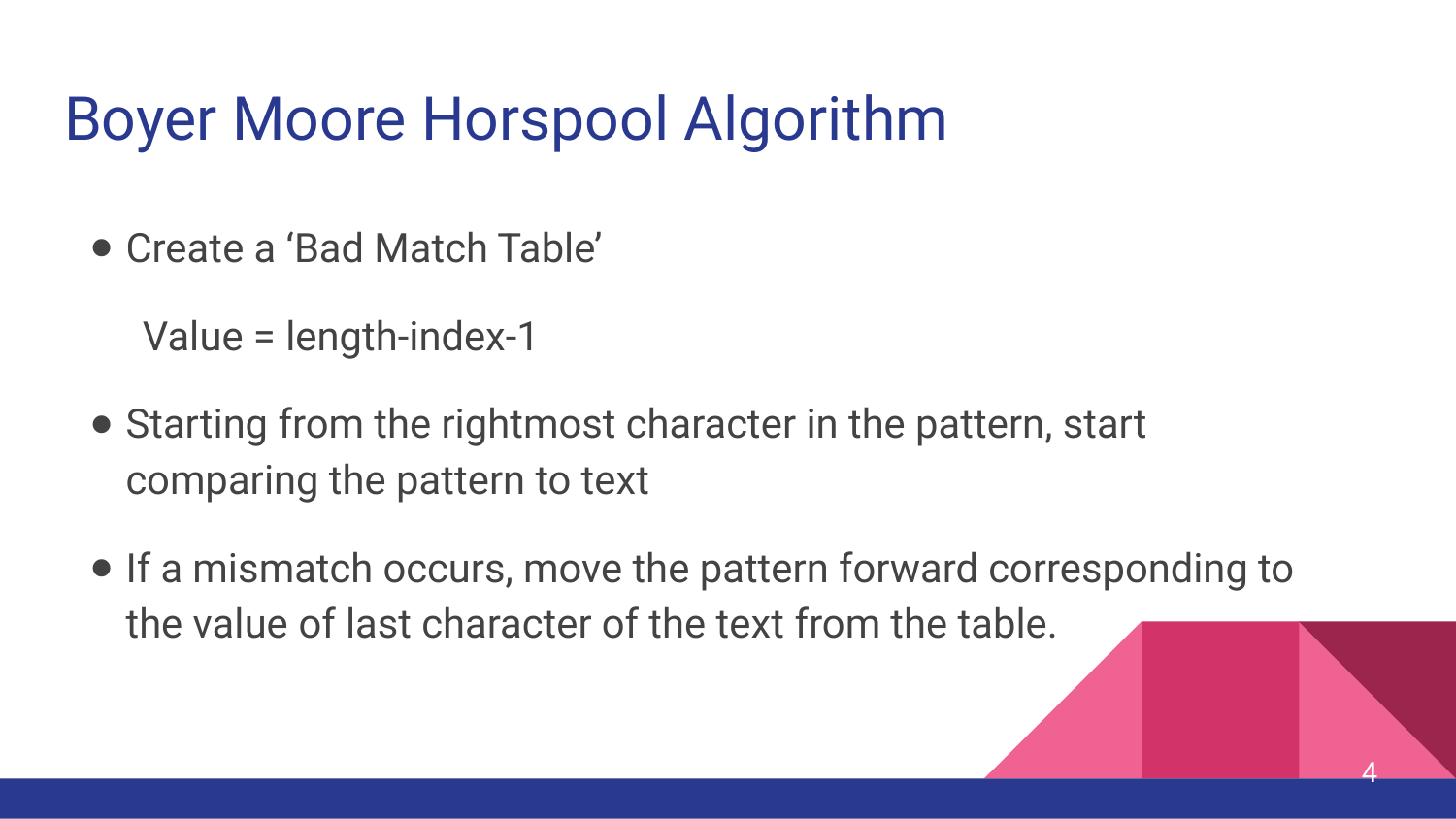

# Boyer Moore Horspool Algorithm
Create a ‘Bad Match Table’
         Value = length-index-1
Starting from the rightmost character in the pattern, start comparing the pattern to text
If a mismatch occurs, move the pattern forward corresponding to the value of last character of the text from the table.
4